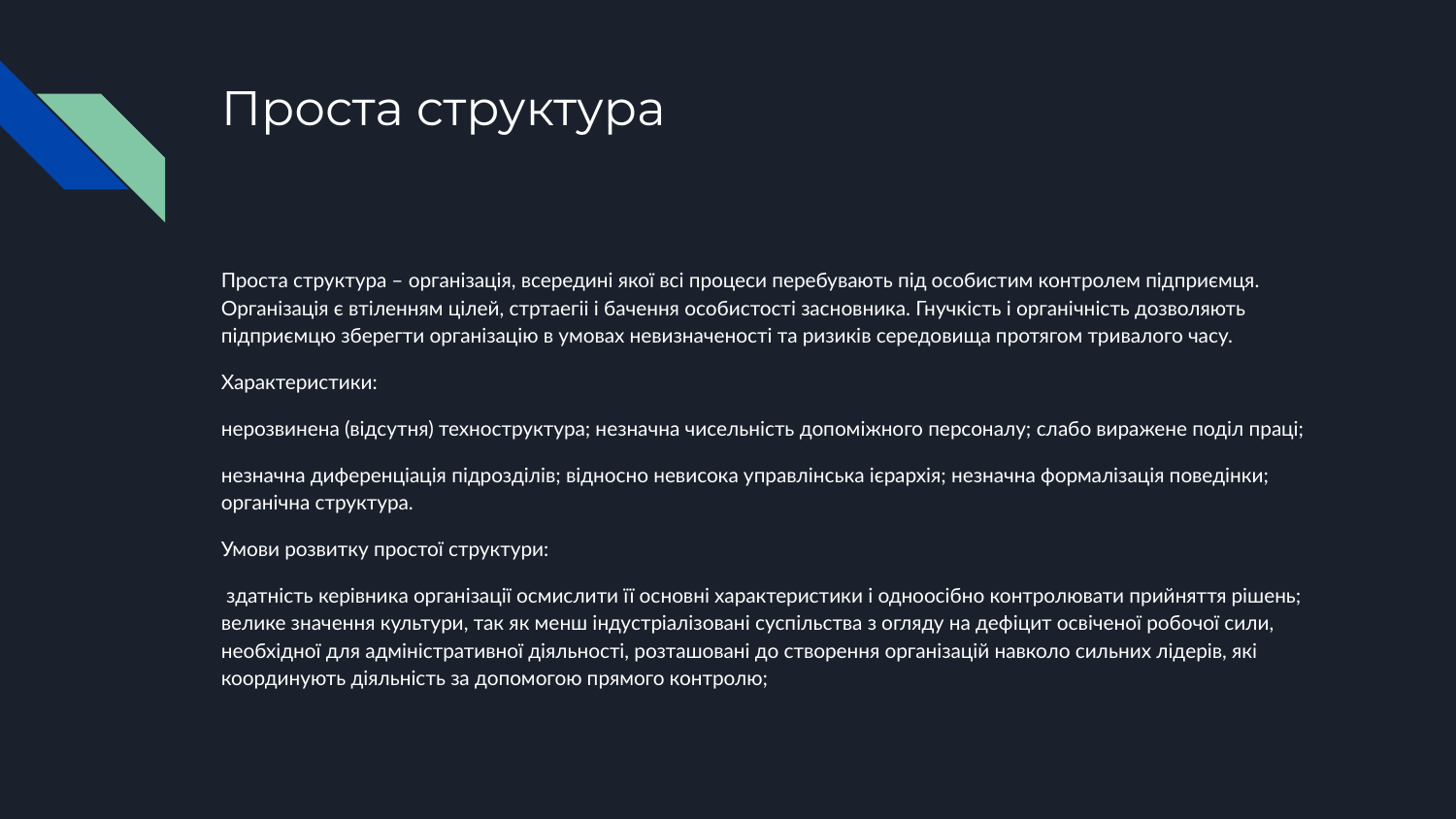

# Проста структура
Проста структура – організація, всередині якої всі процеси перебувають під особистим контролем підприємця. Організація є втіленням цілей, стртаегіі і бачення особистості засновника. Гнучкість і органічність дозволяють підприємцю зберегти організацію в умовах невизначеності та ризиків середовища протягом тривалого часу.
Характеристики:
нерозвинена (відсутня) техноструктура; незначна чисельність допоміжного персоналу; слабо виражене поділ праці;
незначна диференціація підрозділів; відносно невисока управлінська ієрархія; незначна формалізація поведінки; органічна структура.
Умови розвитку простої структури:
 здатність керівника організації осмислити її основні характеристики і одноосібно контролювати прийняття рішень; велике значення культури, так як менш індустріалізовані суспільства з огляду на дефіцит освіченої робочої сили, необхідної для адміністративної діяльності, розташовані до створення організацій навколо сильних лідерів, які координують діяльність за допомогою прямого контролю;